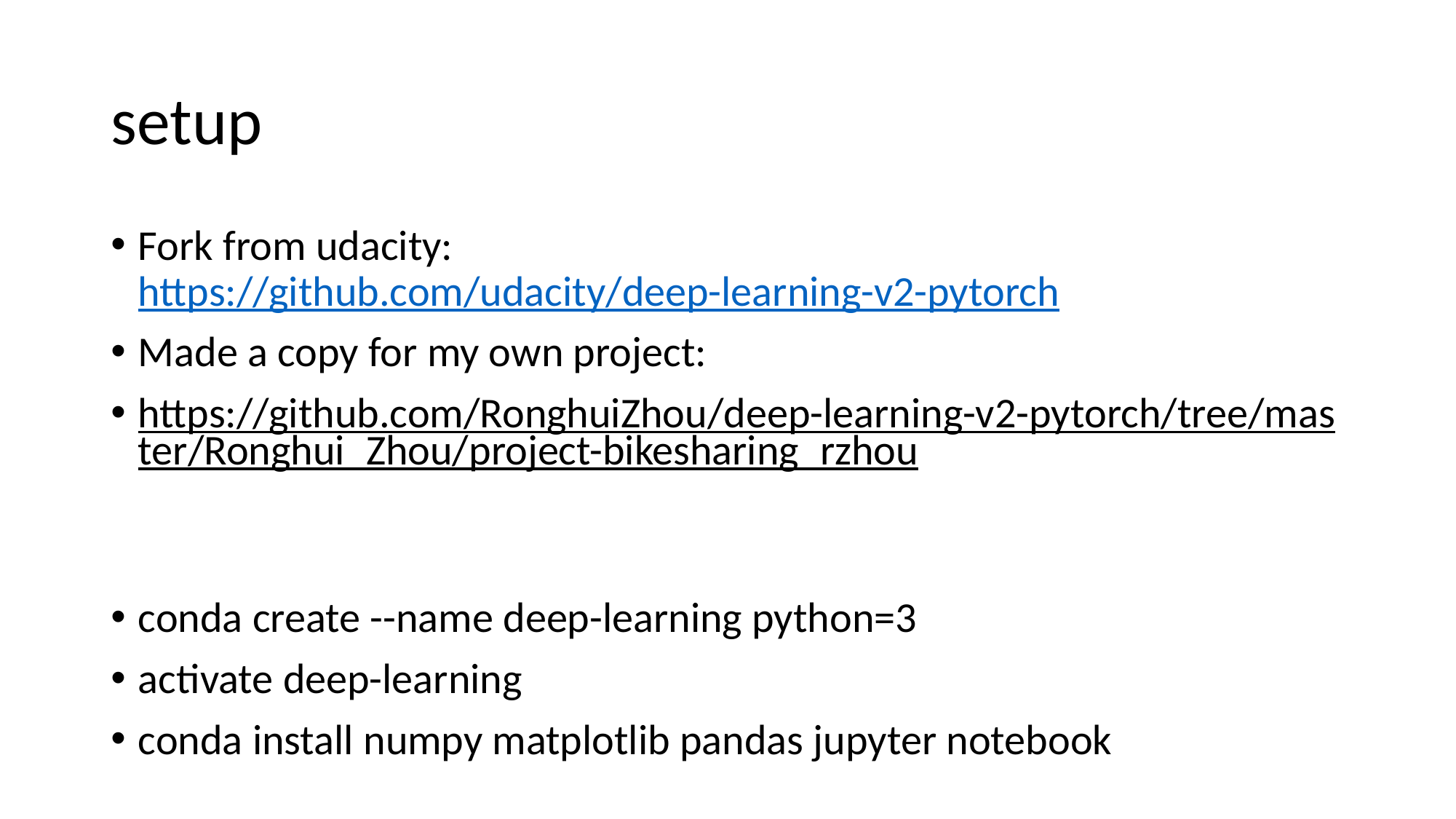

# setup
Fork from udacity: https://github.com/udacity/deep-learning-v2-pytorch
Made a copy for my own project:
https://github.com/RonghuiZhou/deep-learning-v2-pytorch/tree/master/Ronghui_Zhou/project-bikesharing_rzhou

conda create --name deep-learning python=3
activate deep-learning
conda install numpy matplotlib pandas jupyter notebook